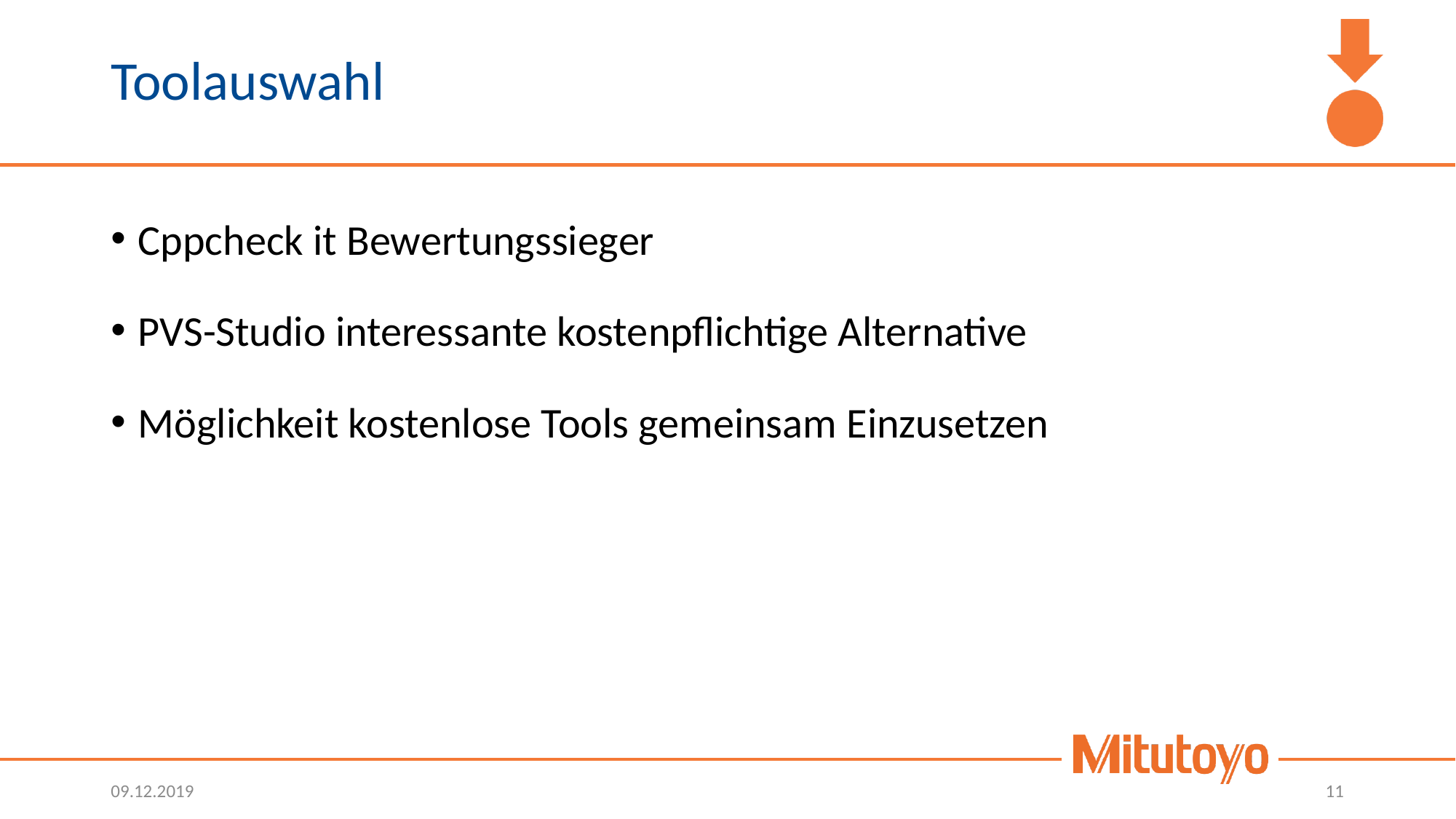

# Toolauswahl
Cppcheck it Bewertungssieger
PVS-Studio interessante kostenpflichtige Alternative
Möglichkeit kostenlose Tools gemeinsam Einzusetzen
09.12.2019

11